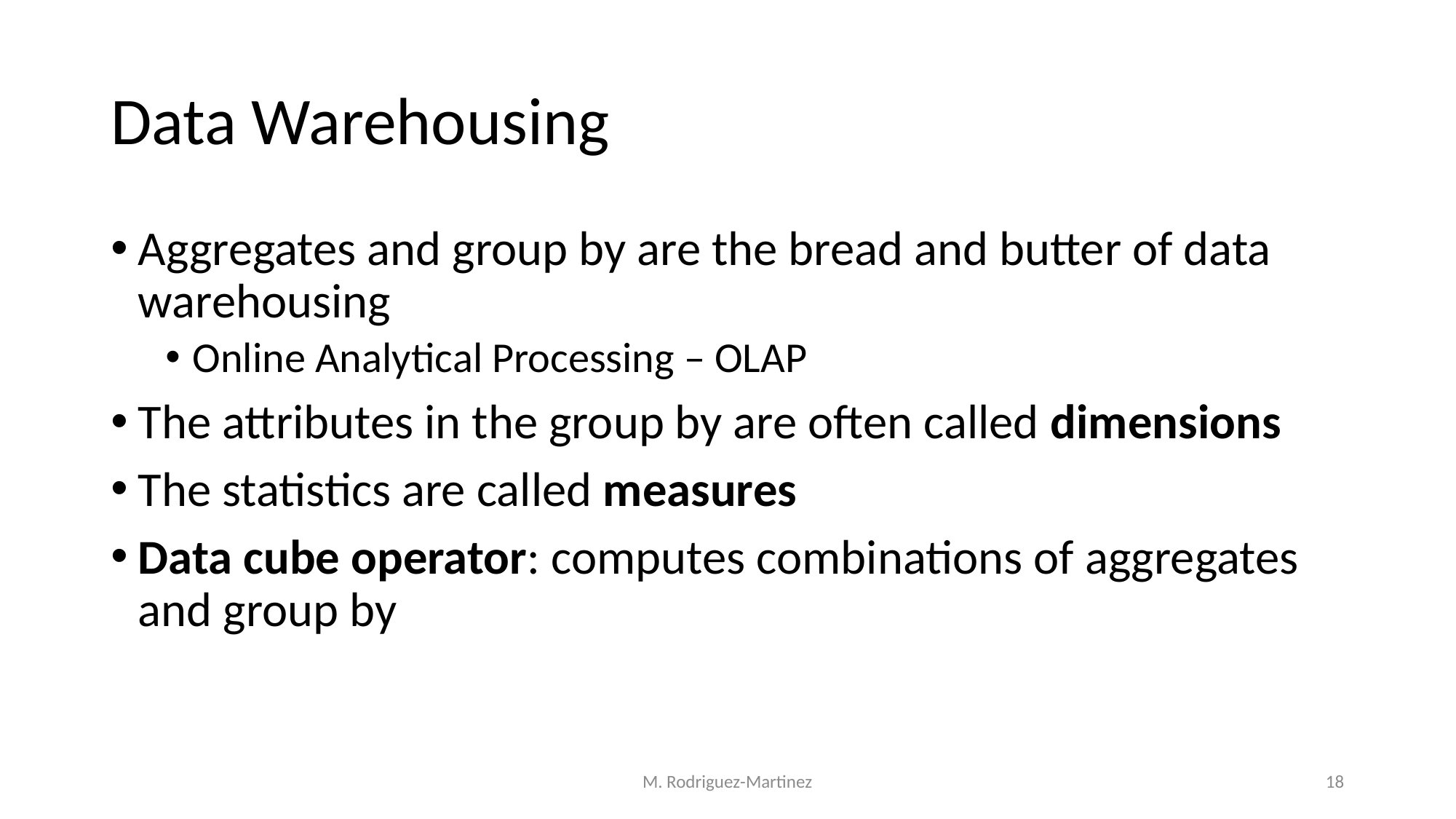

# Data Warehousing
Aggregates and group by are the bread and butter of data warehousing
Online Analytical Processing – OLAP
The attributes in the group by are often called dimensions
The statistics are called measures
Data cube operator: computes combinations of aggregates and group by
M. Rodriguez-Martinez
18